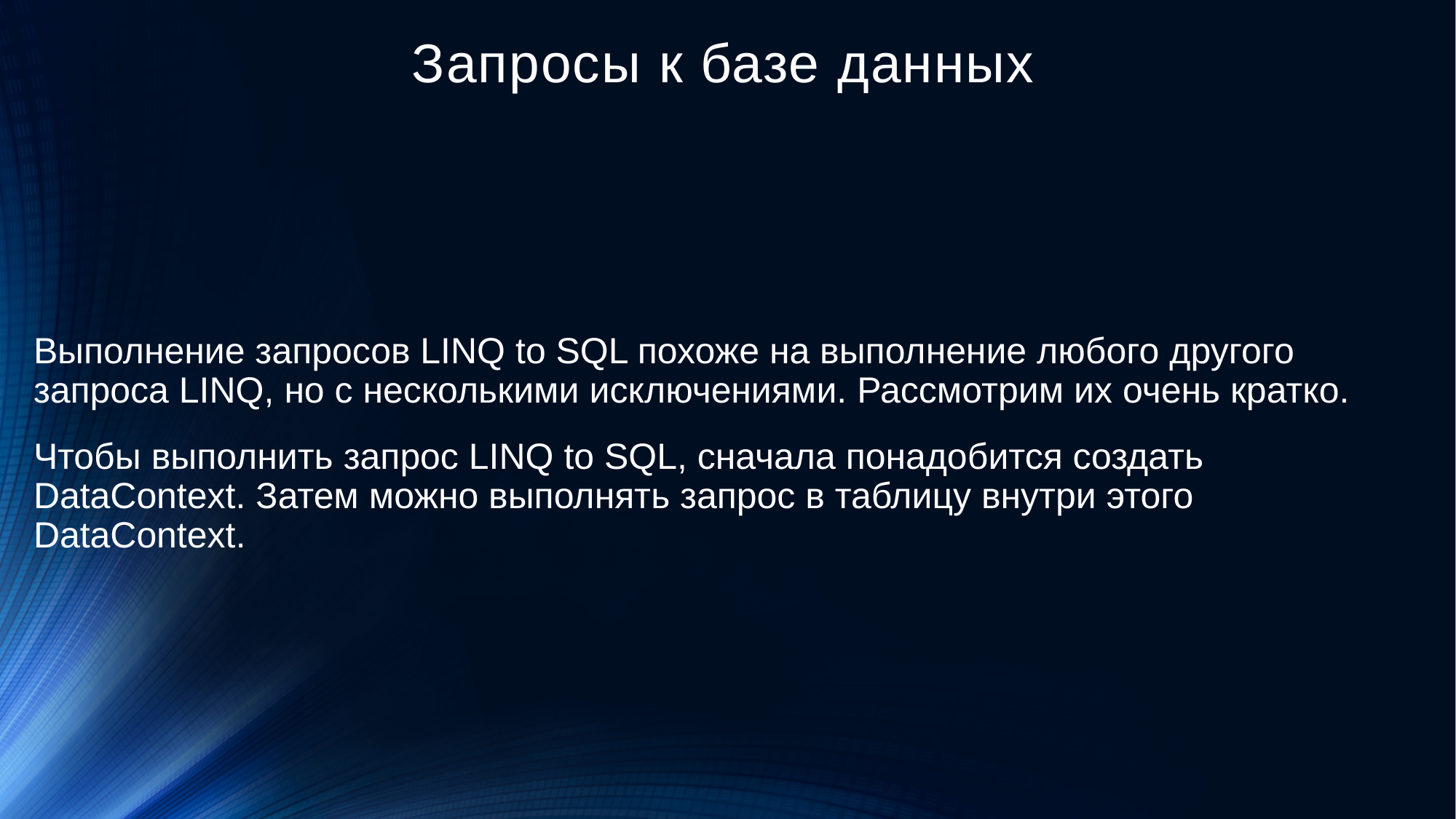

# Запросы к базе данных
Выполнение запросов LINQ to SQL похоже на выполнение любого другого запроса LINQ, но с несколькими исключениями. Рассмотрим их очень кратко.
Чтобы выполнить запрос LINQ to SQL, сначала понадобится создать DataContext. Затем можно выполнять запрос в таблицу внутри этого DataContext.